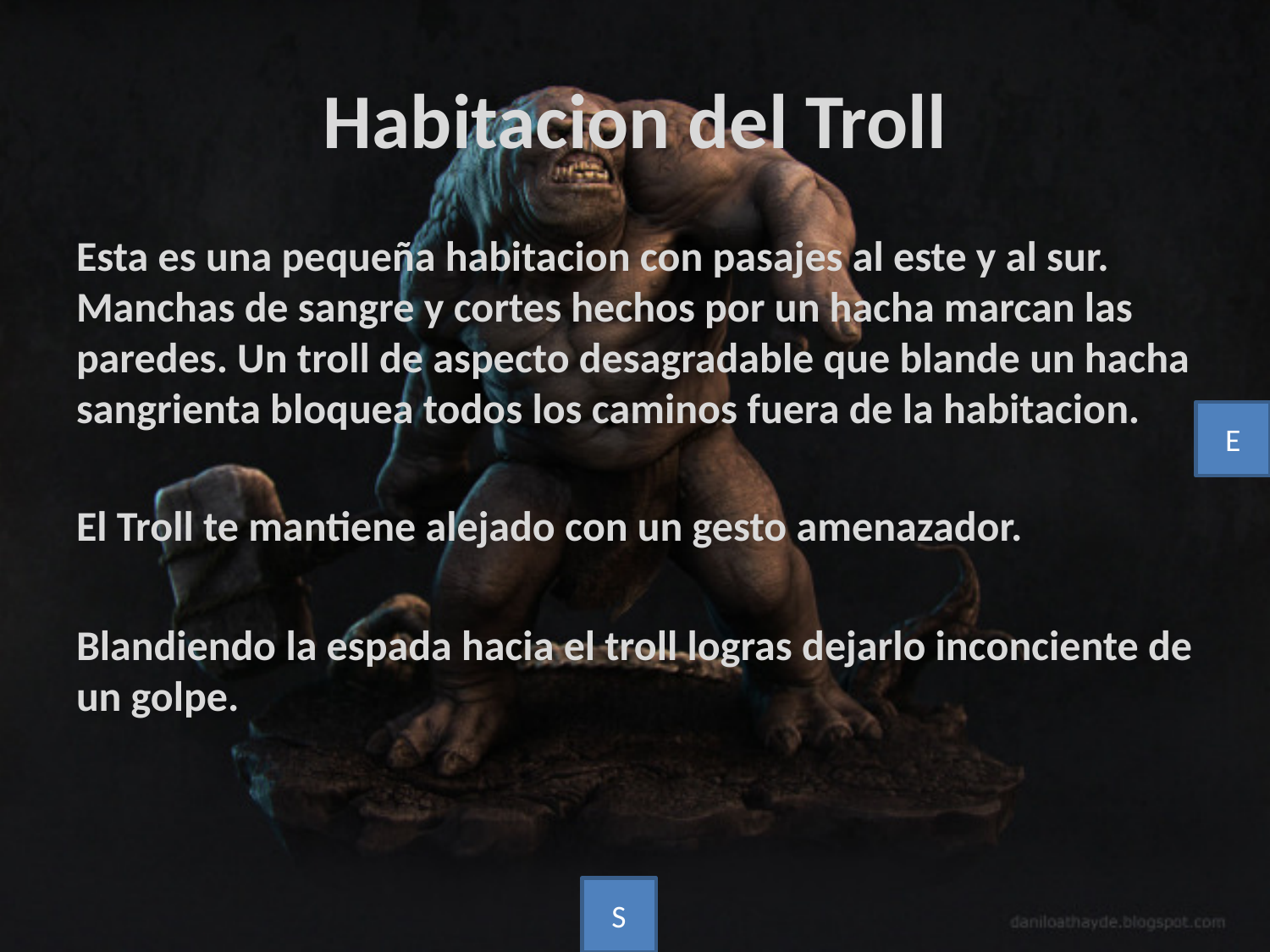

# Habitacion del Troll
Esta es una pequeña habitacion con pasajes al este y al sur. Manchas de sangre y cortes hechos por un hacha marcan las paredes. Un troll de aspecto desagradable que blande un hacha sangrienta bloquea todos los caminos fuera de la habitacion.

El Troll te mantiene alejado con un gesto amenazador.

Blandiendo la espada hacia el troll logras dejarlo inconciente de un golpe.
E
S